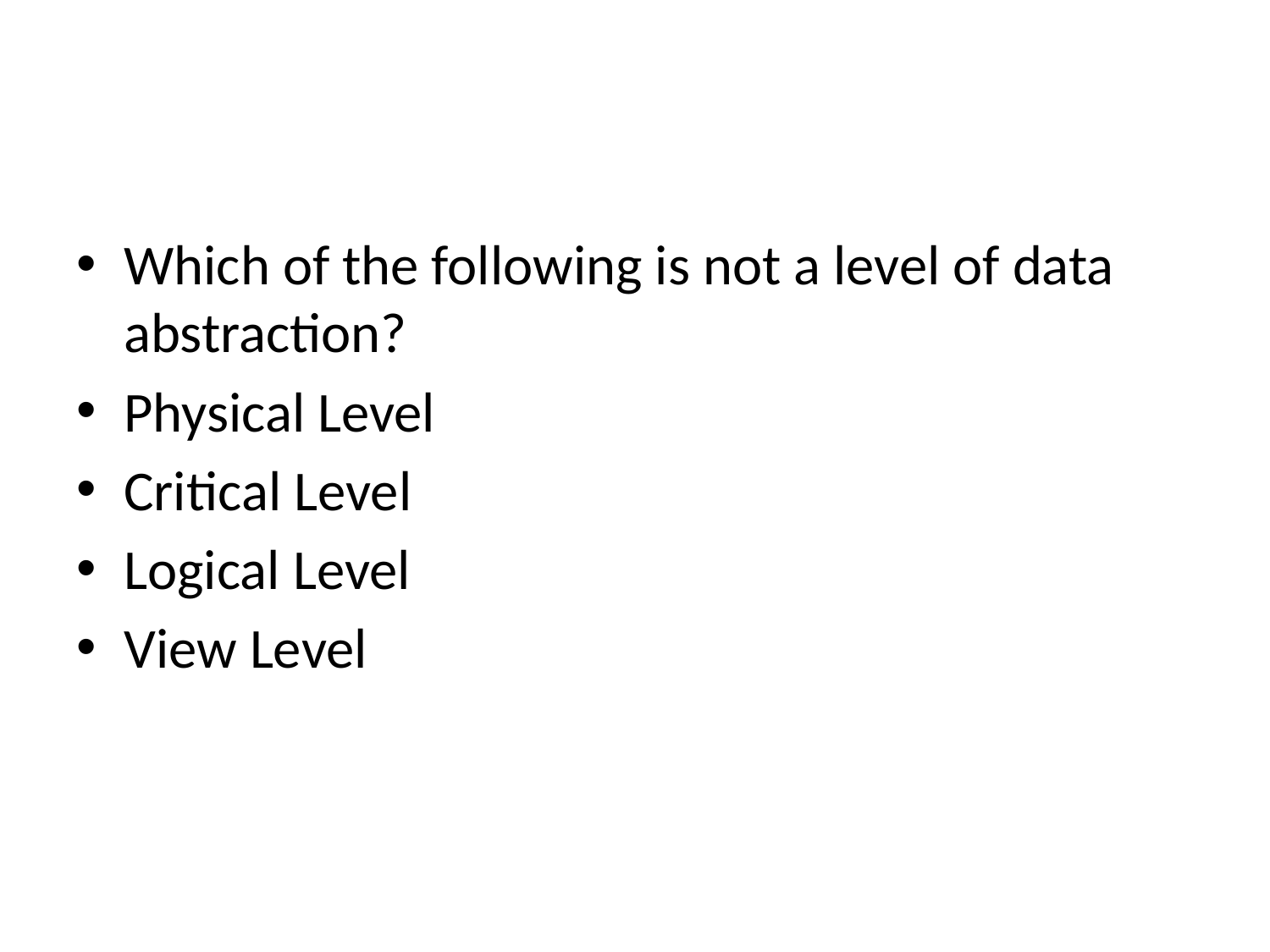

#
Which of the following is not a level of data abstraction?
Physical Level
Critical Level
Logical Level
View Level